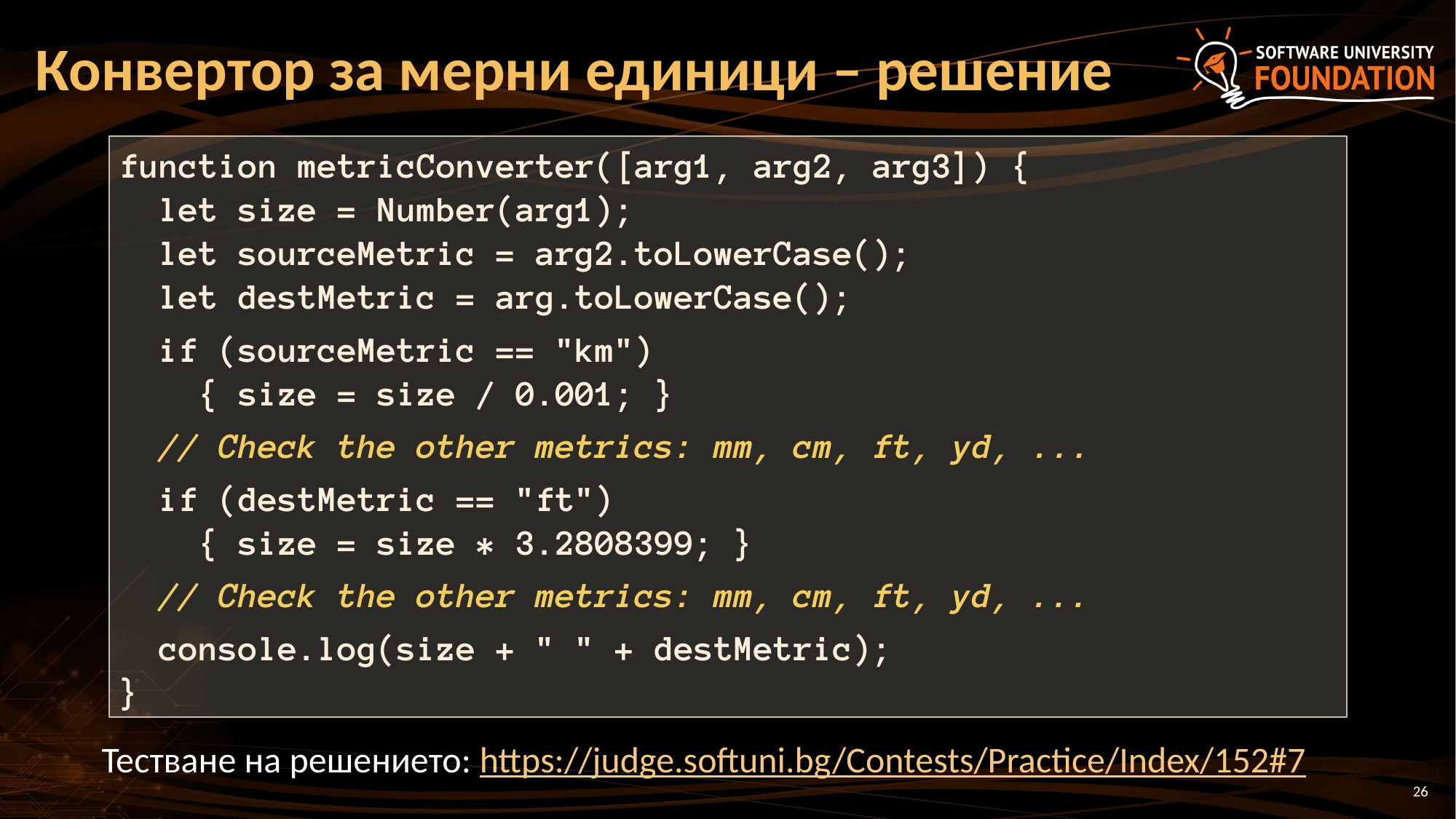

# Конвертор за мерни единици – решение
function metricConverter([arg1, arg2, arg3]) {
  let size = Number(arg1);
  let sourceMetric = arg2.toLowerCase();
  let destMetric = arg.toLowerCase();
  if (sourceMetric == "km")
    { size = size / 0.001; }
  // Check the other metrics: mm, cm, ft, yd, ...
  if (destMetric == "ft")
    { size = size * 3.2808399; }
  // Check the other metrics: mm, cm, ft, yd, ...
  console.log(size + " " + destMetric);
}
Тестване на решението: https://judge.softuni.bg/Contests/Practice/Index/152#7
26